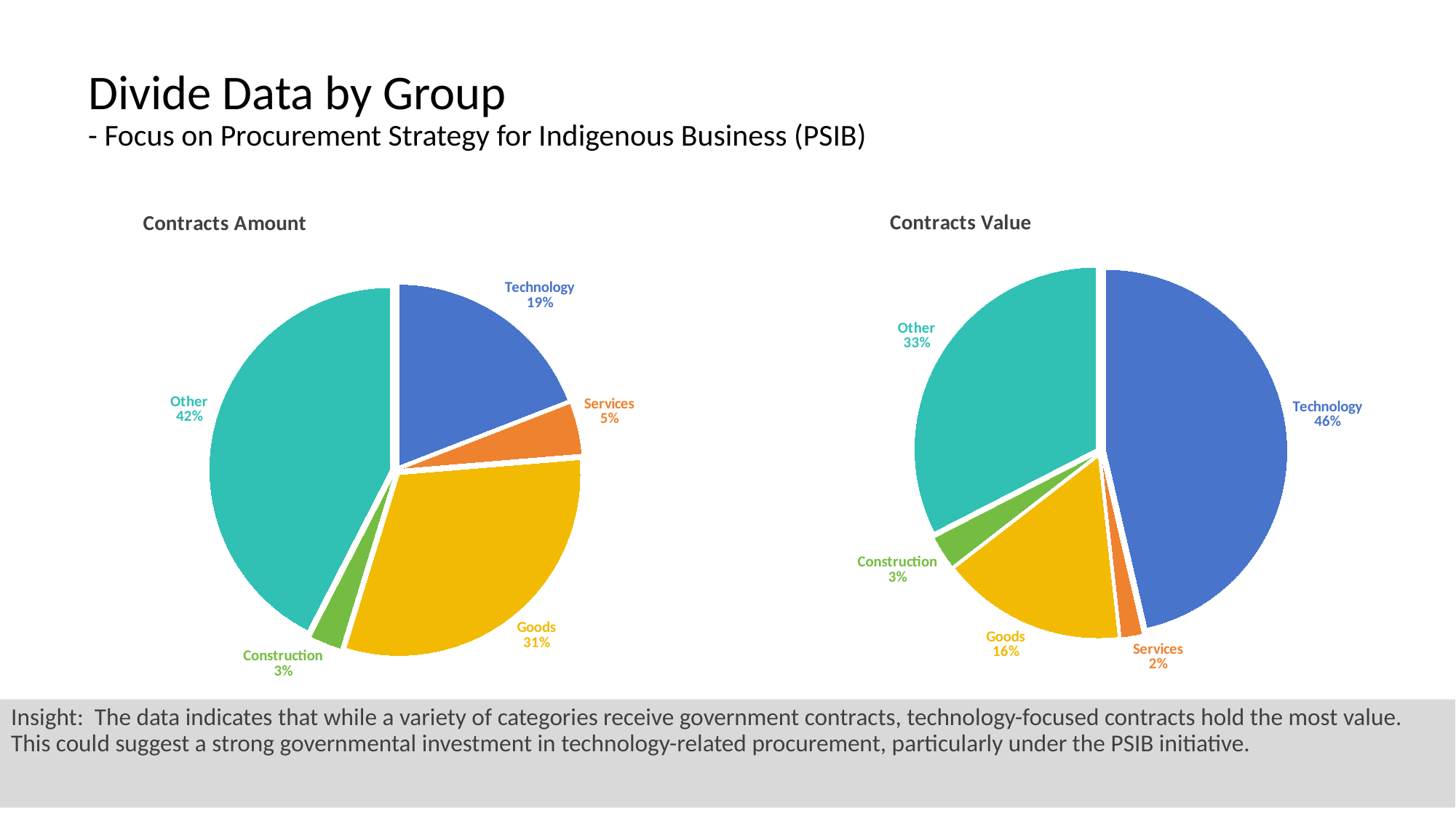

# Divide Data by Group - Focus on Procurement Strategy for Indigenous Business (PSIB)

### Chart: Contracts Amount

| Category | Series 1 |
|---|---|
| Technology | 0.190923317683881 |
| Services | 0.045905059989567 |
| Goods | 0.310641627543036 |
| Construction | 0.028169014084507 |
| Other | 0.424360980699009 |

### Chart: Contracts Value

| Category | Series 1 |
|---|---|
| Technology | 0.463693291516446 |
| Services | 0.0188398350126166 |
| Goods | 0.162583962752484 |
| Construction | 0.0293674157831397 |
| Other | 0.325515494935314 |
Insight:  The data indicates that while a variety of categories receive government contracts, technology-focused contracts hold the most value. This could suggest a strong governmental investment in technology-related procurement, particularly under the PSIB initiative.